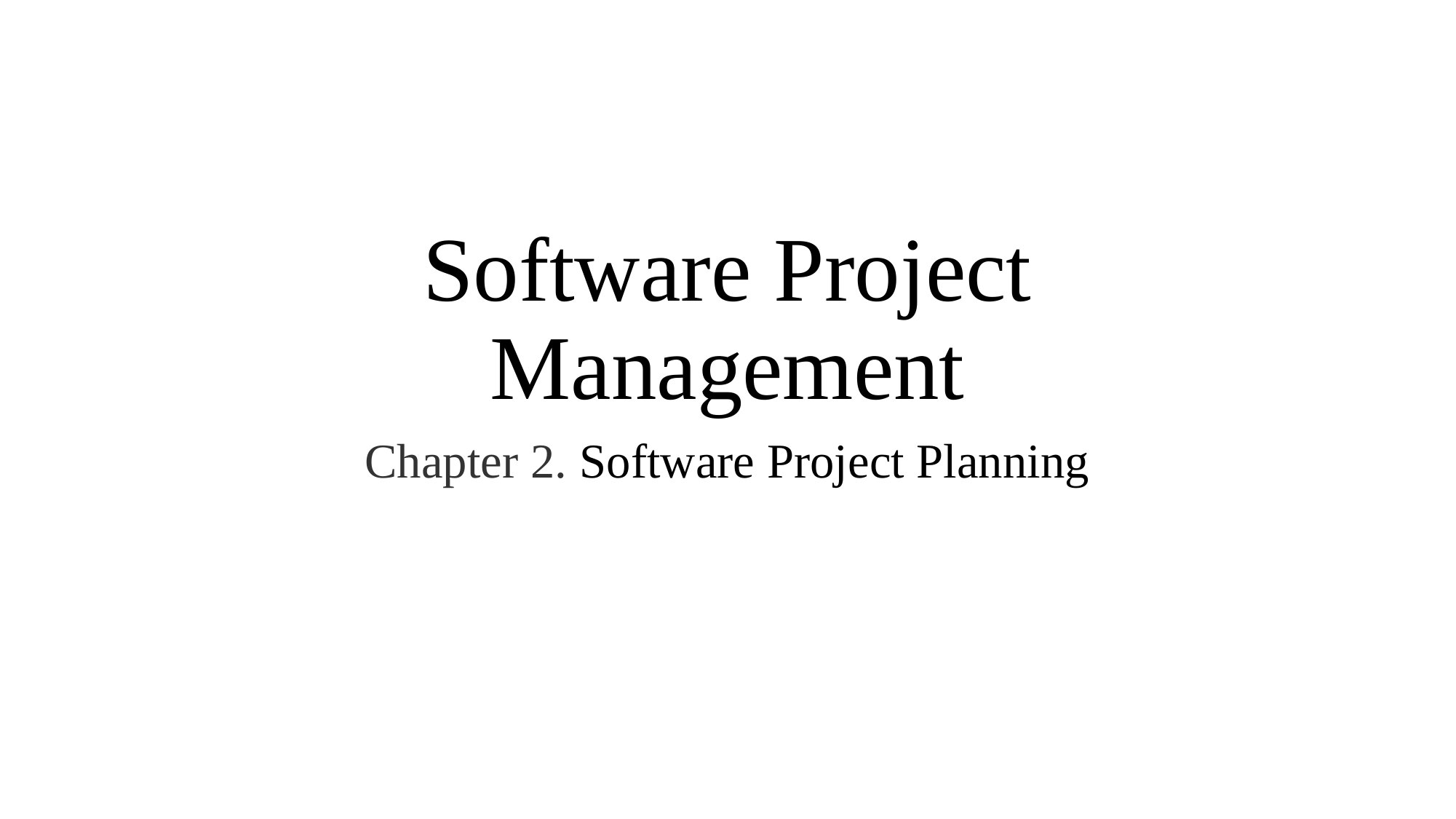

# Software Project Management
Chapter 2. Software Project Planning